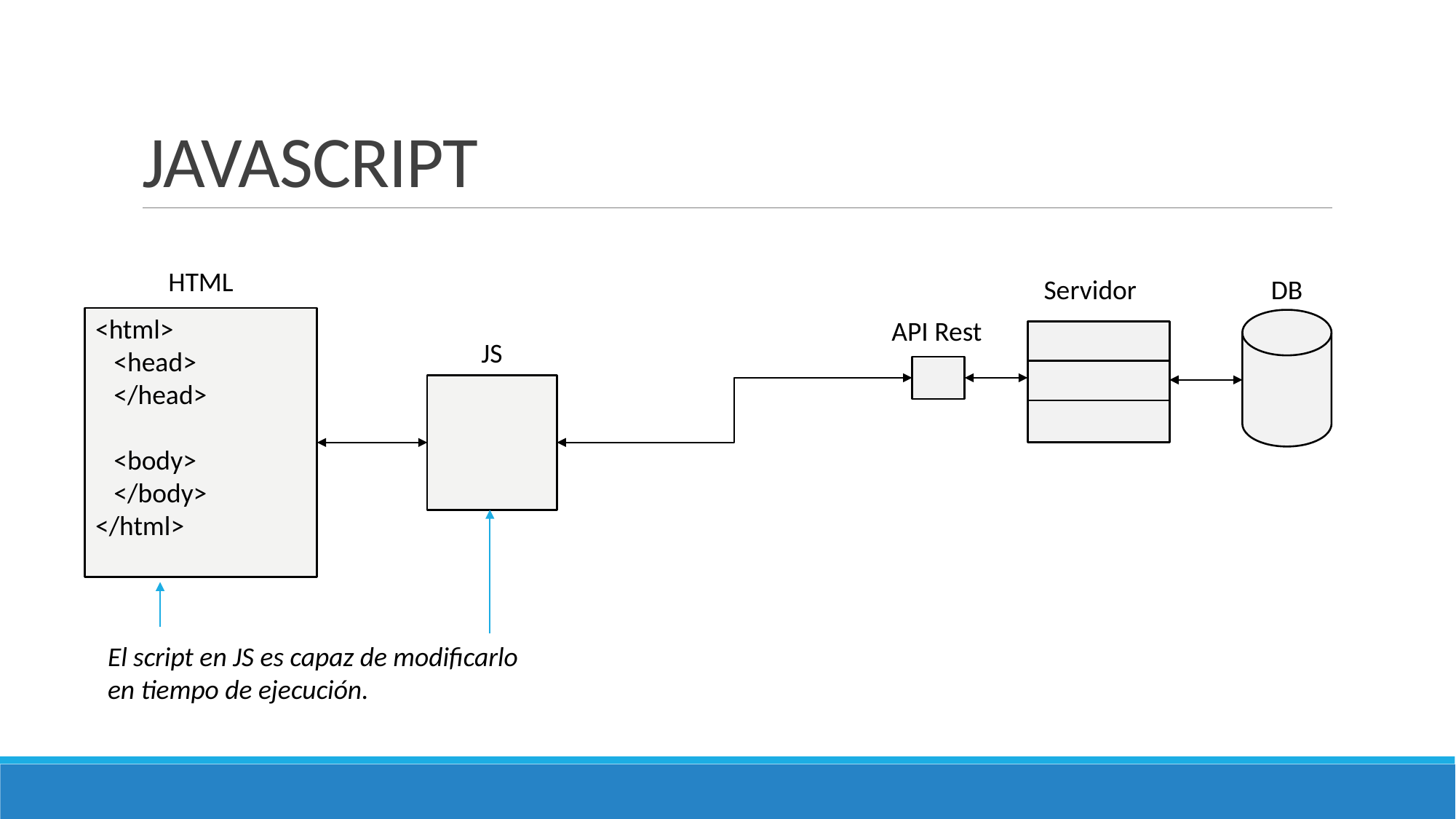

# JAVASCRIPT
HTML
Servidor
DB
<html>
   <head>
   </head>

   <body>
   </body>
</html>

API Rest

JS

El script en JS es capaz de modificarlo en tiempo de ejecución.